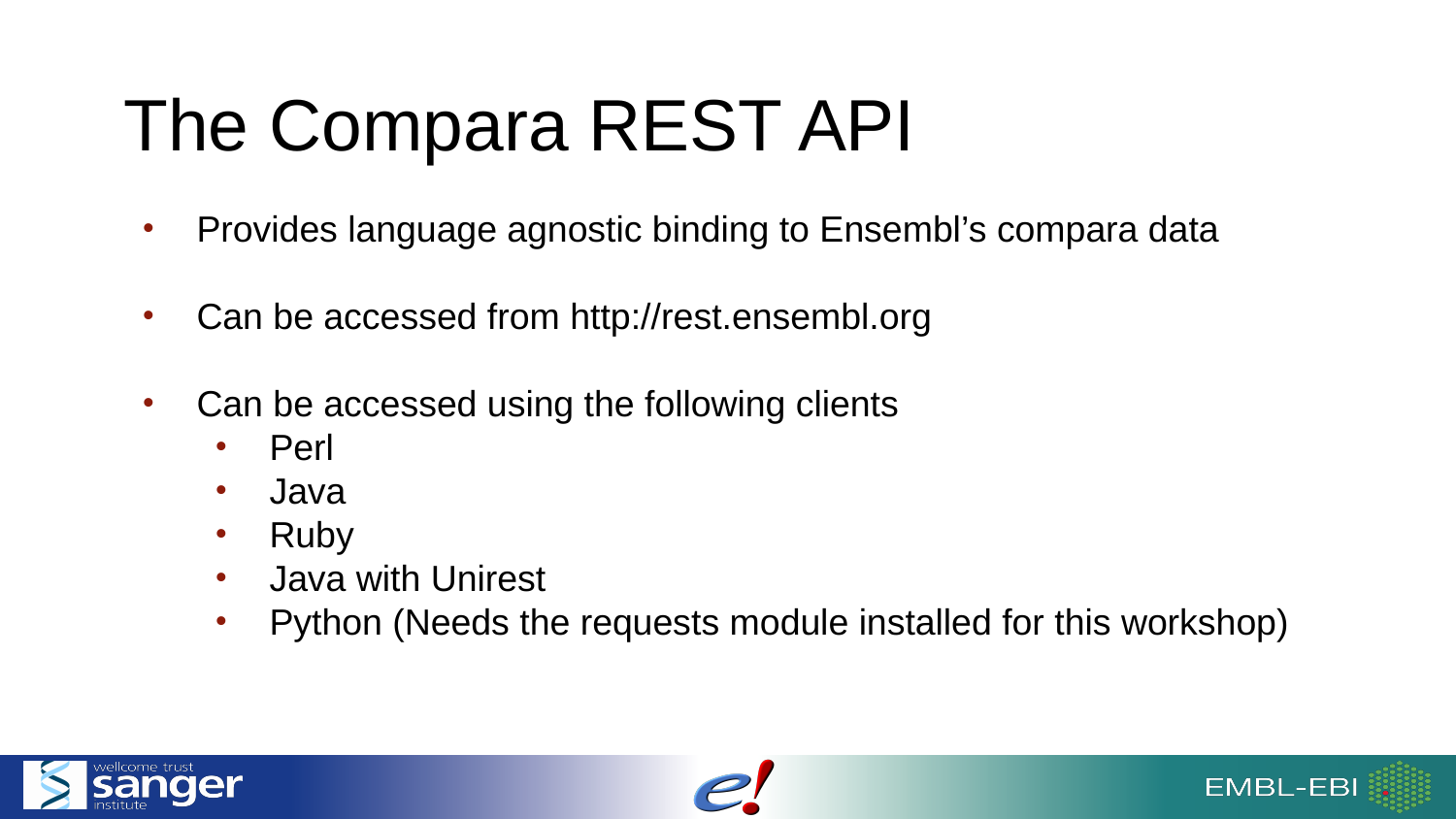

# The Compara REST API
Provides language agnostic binding to Ensembl’s compara data

Can be accessed from http://rest.ensembl.org

Can be accessed using the following clients
Perl
Java
Ruby
Java with Unirest
Python (Needs the requests module installed for this workshop)